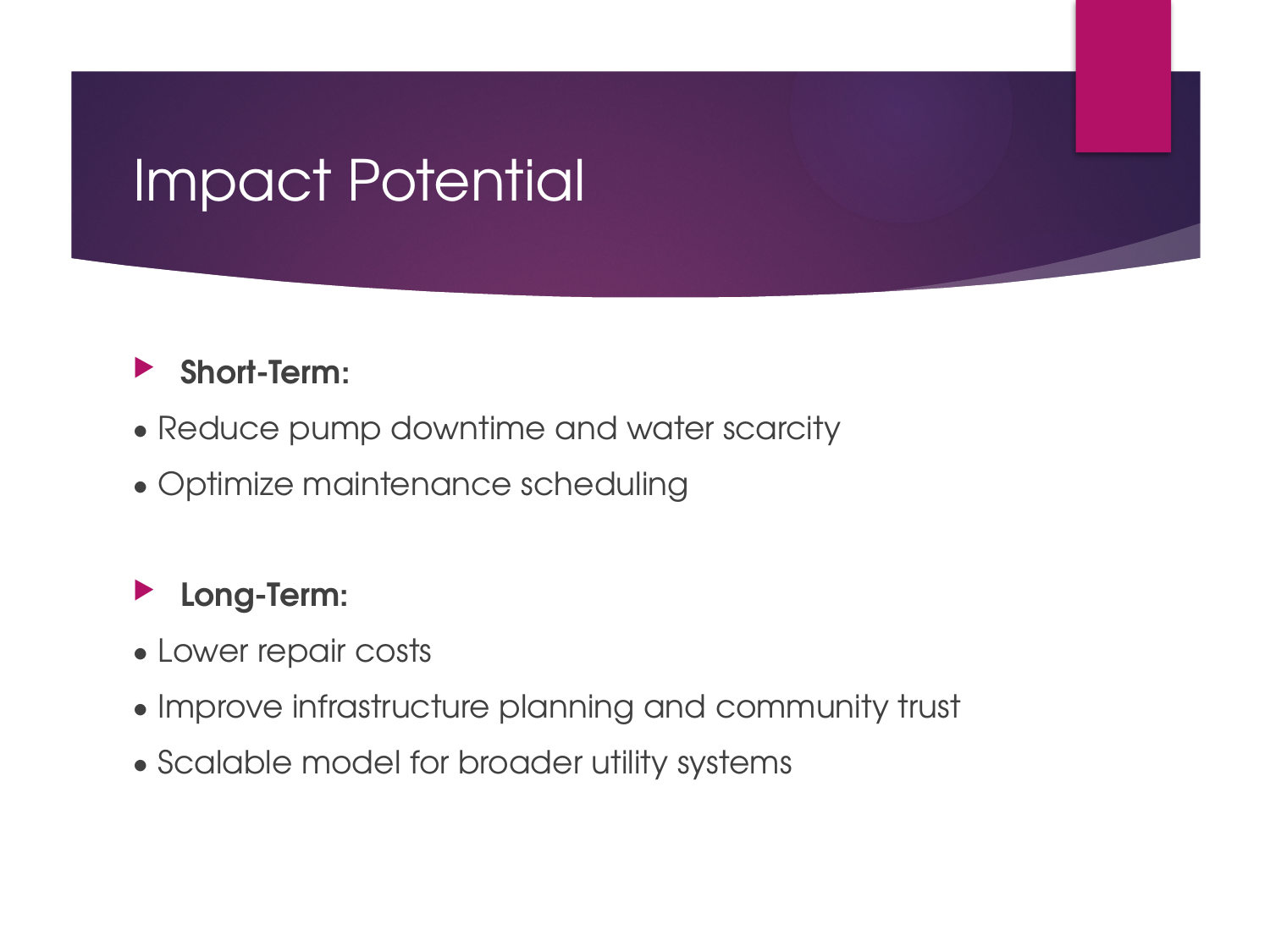

# Impact Potential
Short-Term:
• Reduce pump downtime and water scarcity
• Optimize maintenance scheduling

Long-Term:
• Lower repair costs
• Improve infrastructure planning and community trust
• Scalable model for broader utility systems